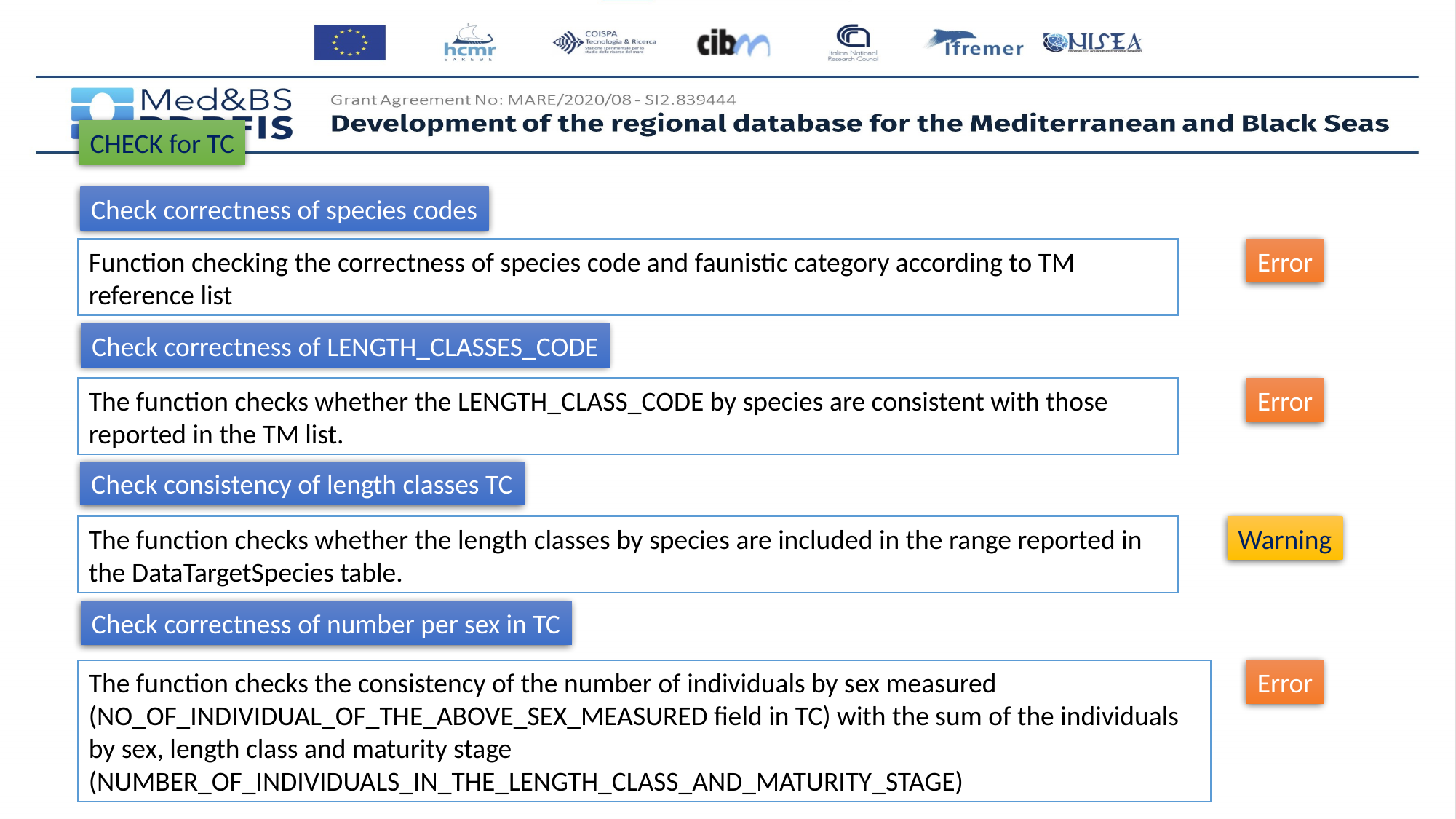

CHECK for TC
Check correctness of species codes
Function checking the correctness of species code and faunistic category according to TM reference list
Error
Check correctness of LENGTH_CLASSES_CODE
The function checks whether the LENGTH_CLASS_CODE by species are consistent with those reported in the TM list.
Error
Check consistency of length classes TC
The function checks whether the length classes by species are included in the range reported in the DataTargetSpecies table.
Warning
Check correctness of number per sex in TC
The function checks the consistency of the number of individuals by sex measured (NO_OF_INDIVIDUAL_OF_THE_ABOVE_SEX_MEASURED field in TC) with the sum of the individuals by sex, length class and maturity stage (NUMBER_OF_INDIVIDUALS_IN_THE_LENGTH_CLASS_AND_MATURITY_STAGE)
Error